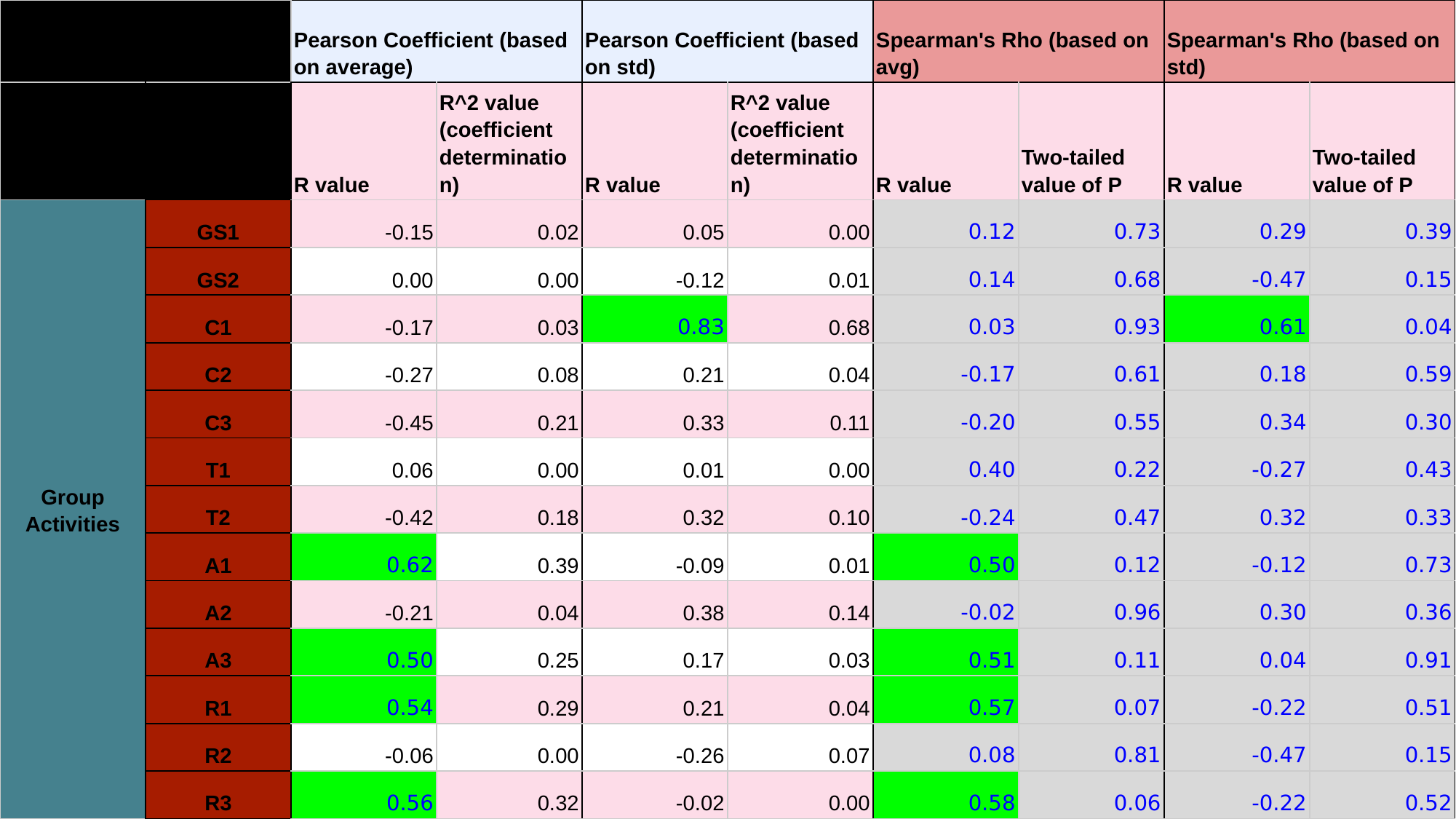

|  |  | Pearson Coefficient (based on average) |  | Pearson Coefficient (based on std) |  | Spearman's Rho (based on avg) |  | Spearman's Rho (based on std) |  |
| --- | --- | --- | --- | --- | --- | --- | --- | --- | --- |
|  |  | R value | R^2 value (coefficient determination) | R value | R^2 value (coefficient determination) | R value | Two-tailed value of P | R value | Two-tailed value of P |
| Group Activities | GS1 | -0.15 | 0.02 | 0.05 | 0.00 | 0.12 | 0.73 | 0.29 | 0.39 |
|  | GS2 | 0.00 | 0.00 | -0.12 | 0.01 | 0.14 | 0.68 | -0.47 | 0.15 |
|  | C1 | -0.17 | 0.03 | 0.83 | 0.68 | 0.03 | 0.93 | 0.61 | 0.04 |
|  | C2 | -0.27 | 0.08 | 0.21 | 0.04 | -0.17 | 0.61 | 0.18 | 0.59 |
|  | C3 | -0.45 | 0.21 | 0.33 | 0.11 | -0.20 | 0.55 | 0.34 | 0.30 |
|  | T1 | 0.06 | 0.00 | 0.01 | 0.00 | 0.40 | 0.22 | -0.27 | 0.43 |
|  | T2 | -0.42 | 0.18 | 0.32 | 0.10 | -0.24 | 0.47 | 0.32 | 0.33 |
|  | A1 | 0.62 | 0.39 | -0.09 | 0.01 | 0.50 | 0.12 | -0.12 | 0.73 |
|  | A2 | -0.21 | 0.04 | 0.38 | 0.14 | -0.02 | 0.96 | 0.30 | 0.36 |
|  | A3 | 0.50 | 0.25 | 0.17 | 0.03 | 0.51 | 0.11 | 0.04 | 0.91 |
|  | R1 | 0.54 | 0.29 | 0.21 | 0.04 | 0.57 | 0.07 | -0.22 | 0.51 |
|  | R2 | -0.06 | 0.00 | -0.26 | 0.07 | 0.08 | 0.81 | -0.47 | 0.15 |
|  | R3 | 0.56 | 0.32 | -0.02 | 0.00 | 0.58 | 0.06 | -0.22 | 0.52 |